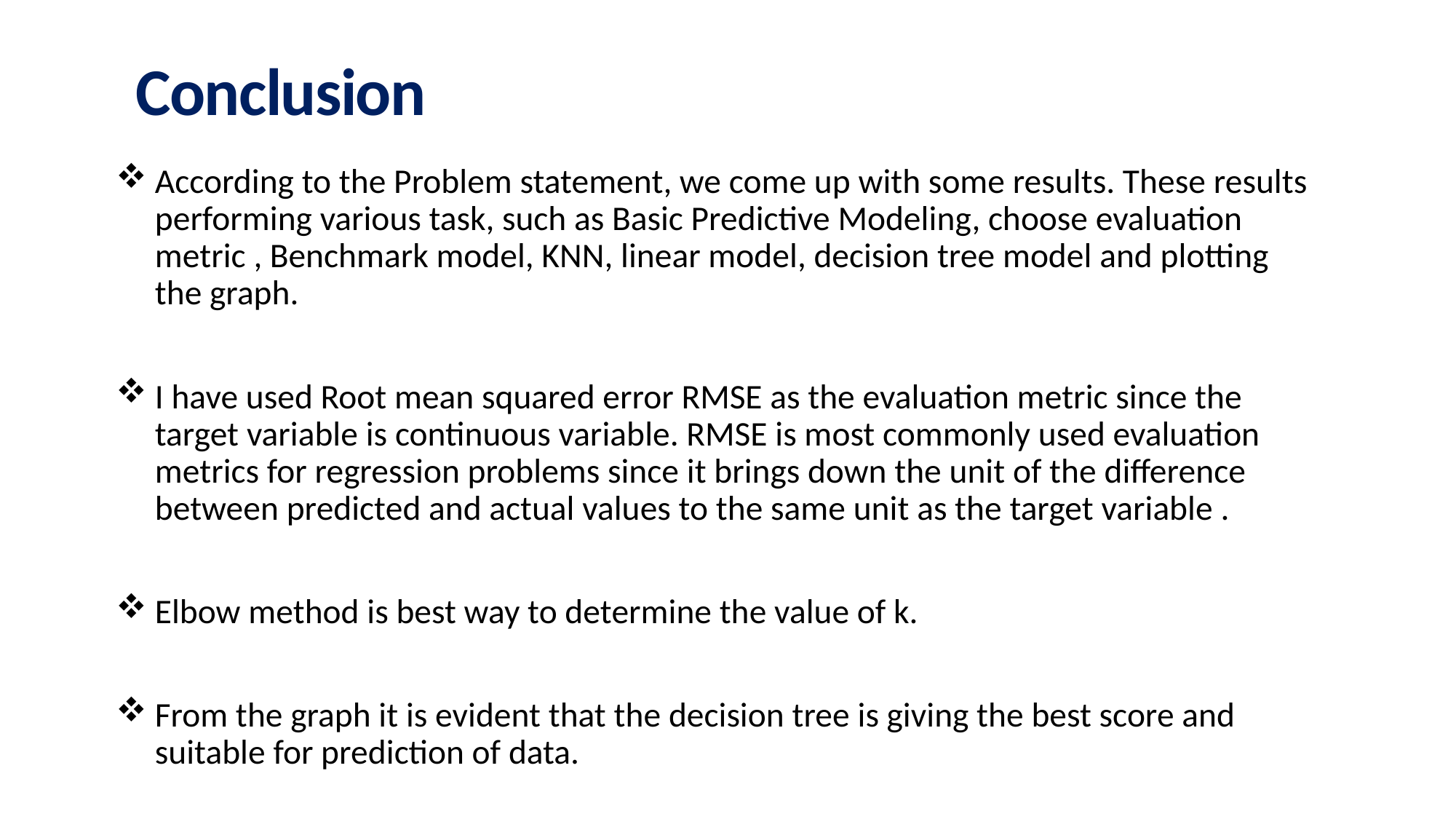

# Conclusion
According to the Problem statement, we come up with some results. These results performing various task, such as Basic Predictive Modeling, choose evaluation metric , Benchmark model, KNN, linear model, decision tree model and plotting the graph.

I have used Root mean squared error RMSE as the evaluation metric since the target variable is continuous variable. RMSE is most commonly used evaluation metrics for regression problems since it brings down the unit of the difference between predicted and actual values to the same unit as the target variable .

Elbow method is best way to determine the value of k.

From the graph it is evident that the decision tree is giving the best score and suitable for prediction of data.